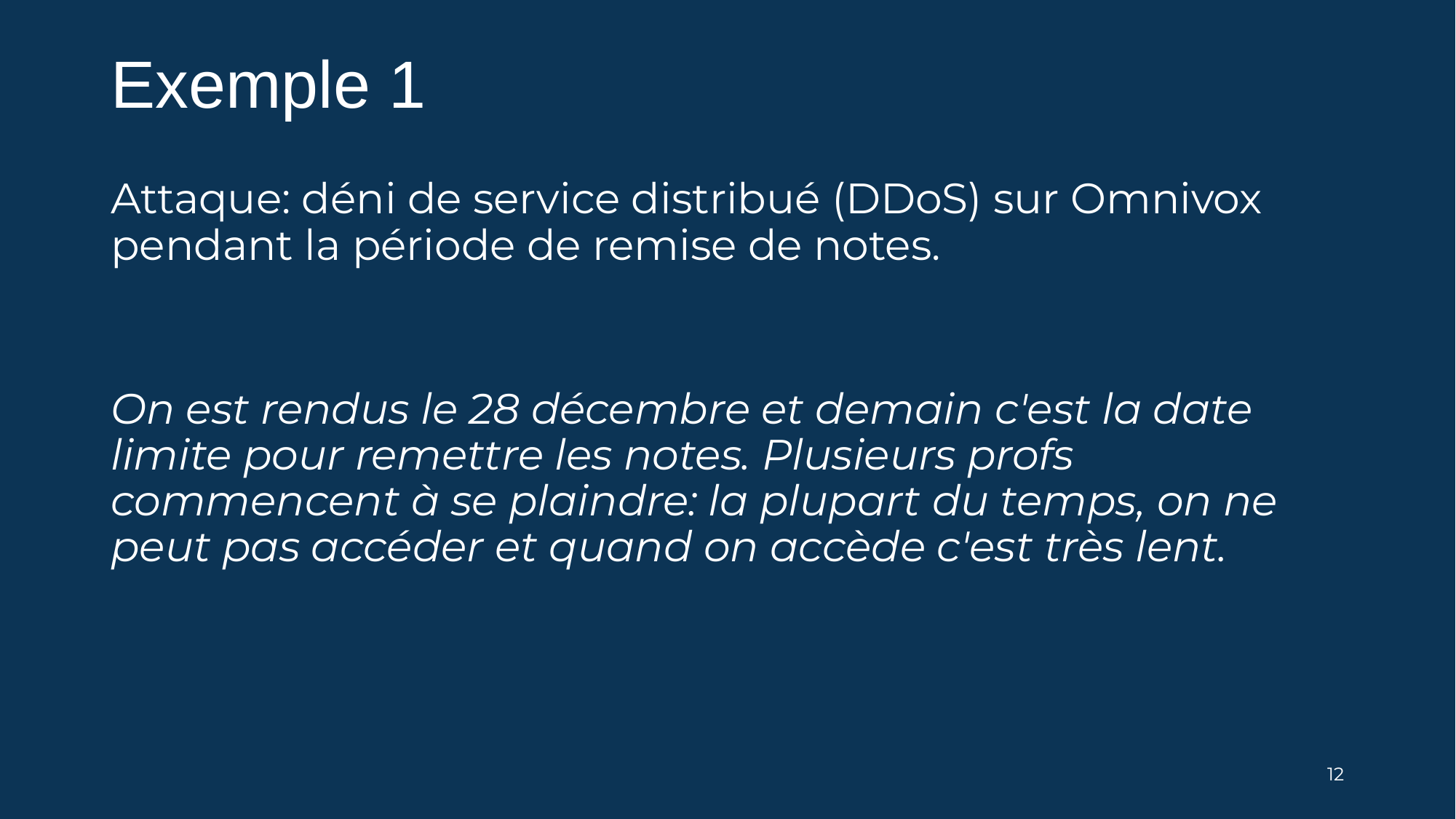

# Exemple 1
Attaque: déni de service distribué (DDoS) sur Omnivox pendant la période de remise de notes.

On est rendus le 28 décembre et demain c'est la date limite pour remettre les notes. Plusieurs profs commencent à se plaindre: la plupart du temps, on ne peut pas accéder et quand on accède c'est très lent.
12